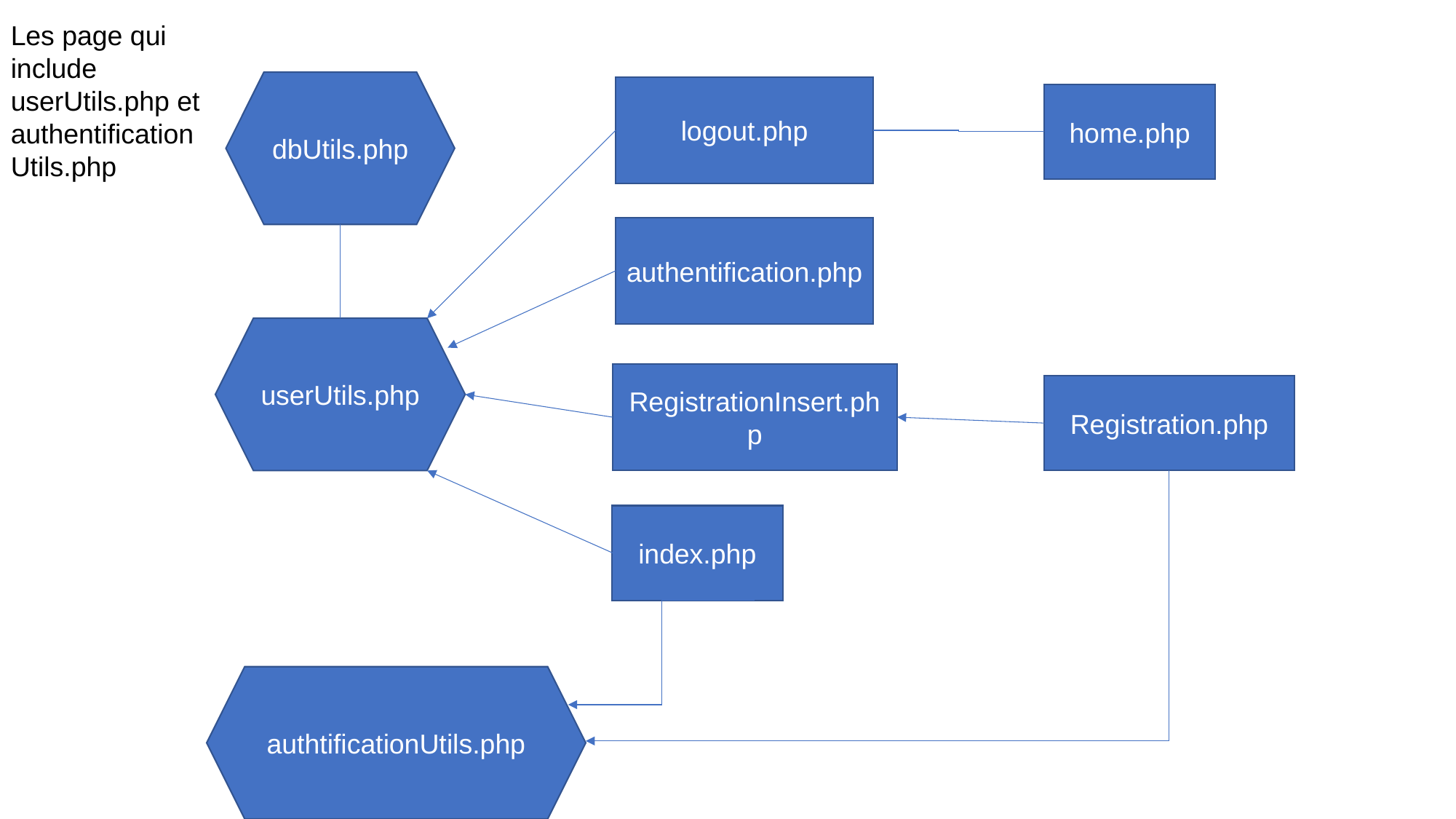

Les page qui include userUtils.php et authentificationUtils.php
dbUtils.php
logout.php
home.php
authentification.php
userUtils.php
RegistrationInsert.php
Registration.php
index.php
authtificationUtils.php